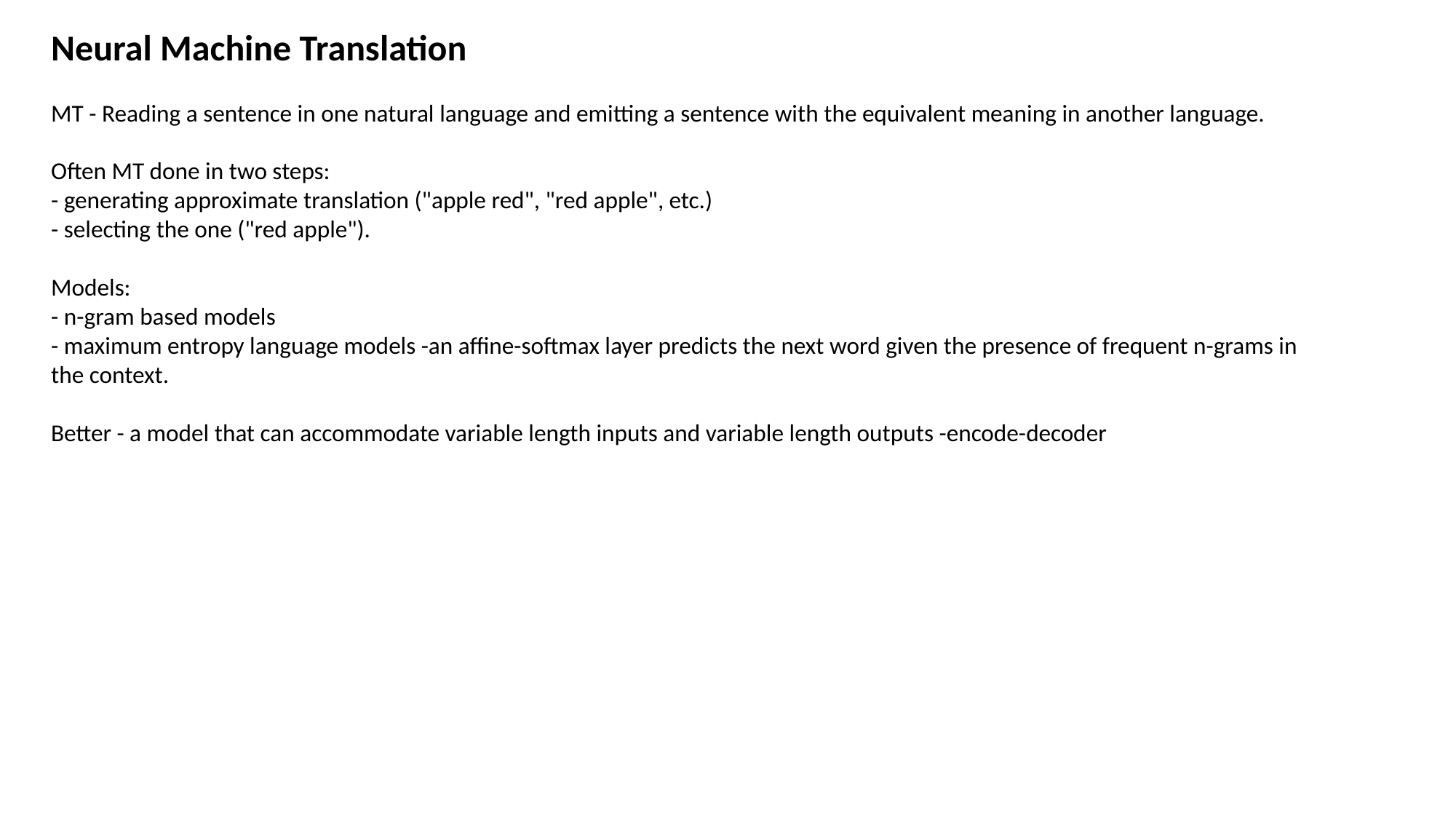

Neural Machine Translation

MT - Reading a sentence in one natural language and emitting a sentence with the equivalent meaning in another language.
Often MT done in two steps:
- generating approximate translation ("apple red", "red apple", etc.)
- selecting the one ("red apple").
Models:
- n-gram based models
- maximum entropy language models -an affine-softmax layer predicts the next word given the presence of frequent n-grams in the context.

Better - a model that can accommodate variable length inputs and variable length outputs -encode-decoder